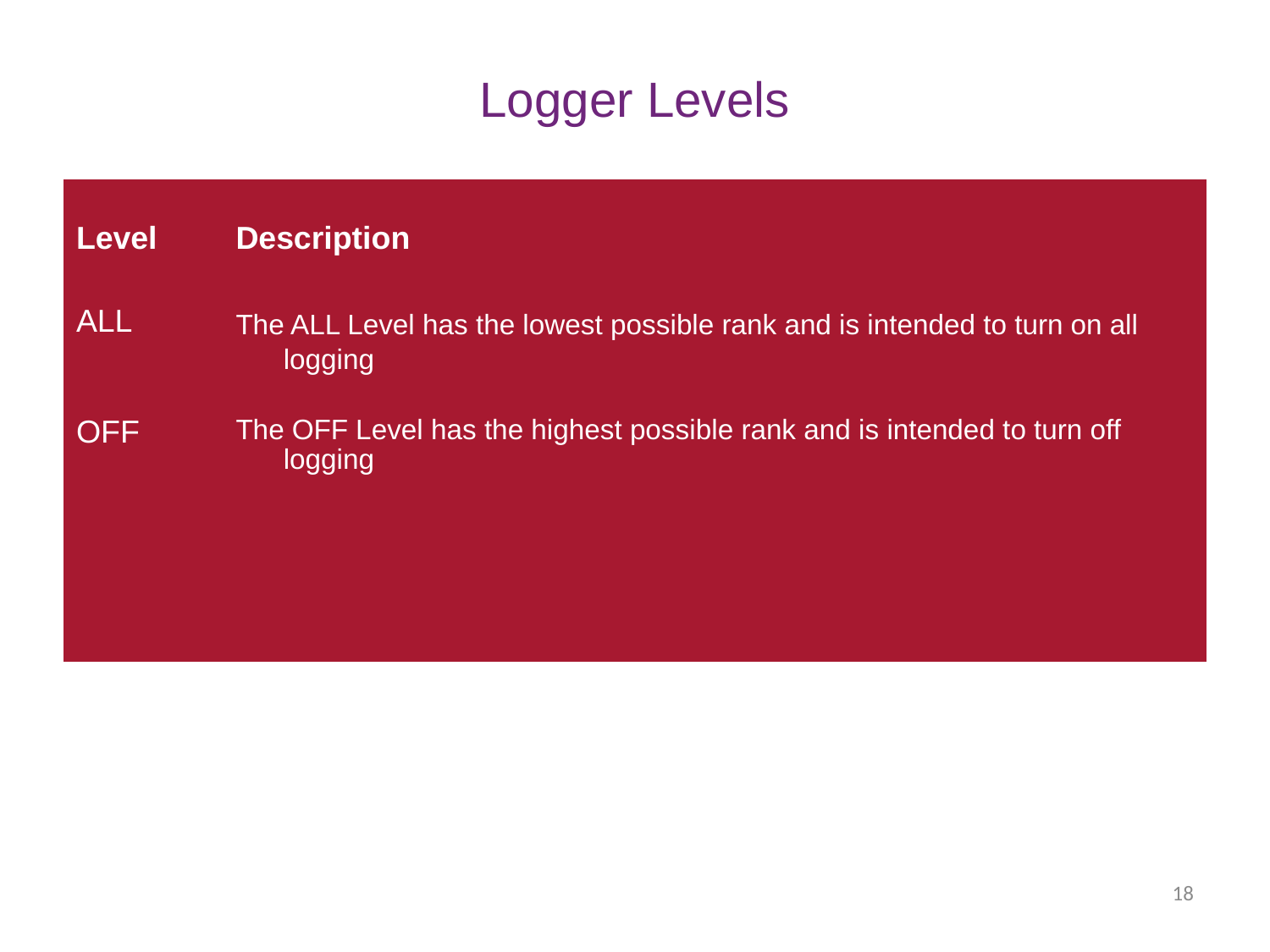

# Logger Levels
| Level | Description |
| --- | --- |
| ALL | The ALL Level has the lowest possible rank and is intended to turn on all logging |
| OFF | The OFF Level has the highest possible rank and is intended to turn off logging |
|  |  |
18